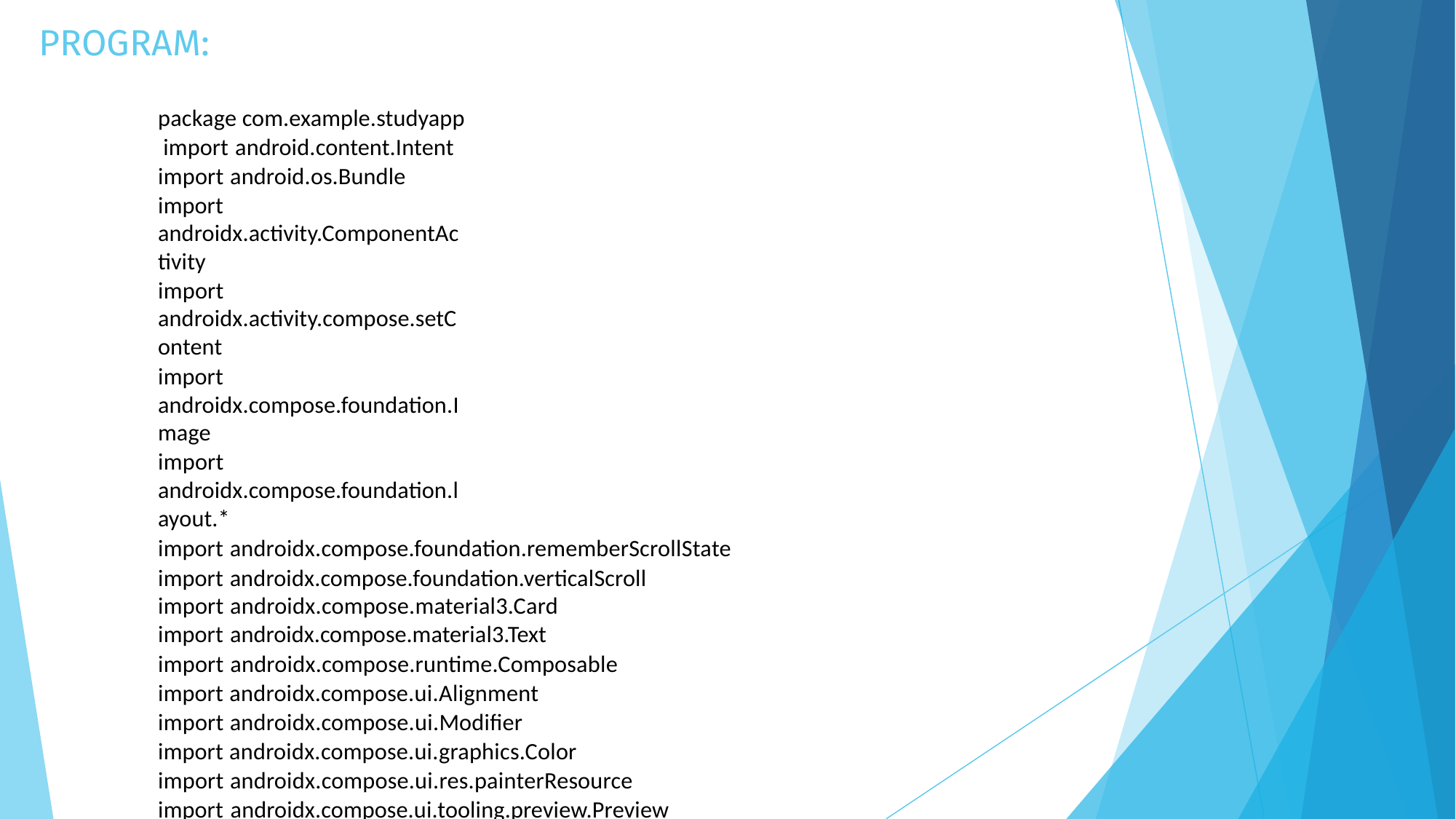

# PROGRAM:
package com.example.studyapp  import android.content.Intent  import android.os.Bundle
import androidx.activity.ComponentActivity
import androidx.activity.compose.setContent
import androidx.compose.foundation.Image
import androidx.compose.foundation.layout.*
import androidx.compose.foundation.rememberScrollState  import androidx.compose.foundation.verticalScroll
import androidx.compose.material3.Card
import androidx.compose.material3.Text
import androidx.compose.runtime.Composable
import androidx.compose.ui.Alignment
import androidx.compose.ui.Modifier
import androidx.compose.ui.graphics.Color
import androidx.compose.ui.res.painterResource
import androidx.compose.ui.tooling.preview.Preview
import androidx.compose.ui.unit.dp
import androidx.compose.ui.unit.sp
import androidx.core.content.ContextCompat.startActivity
import com.example.studyapp.ui.theme.StudyAppTheme  class MainActivity : ComponentActivity() {
override fun onCreate(savedInstanceState: Bundle?) {